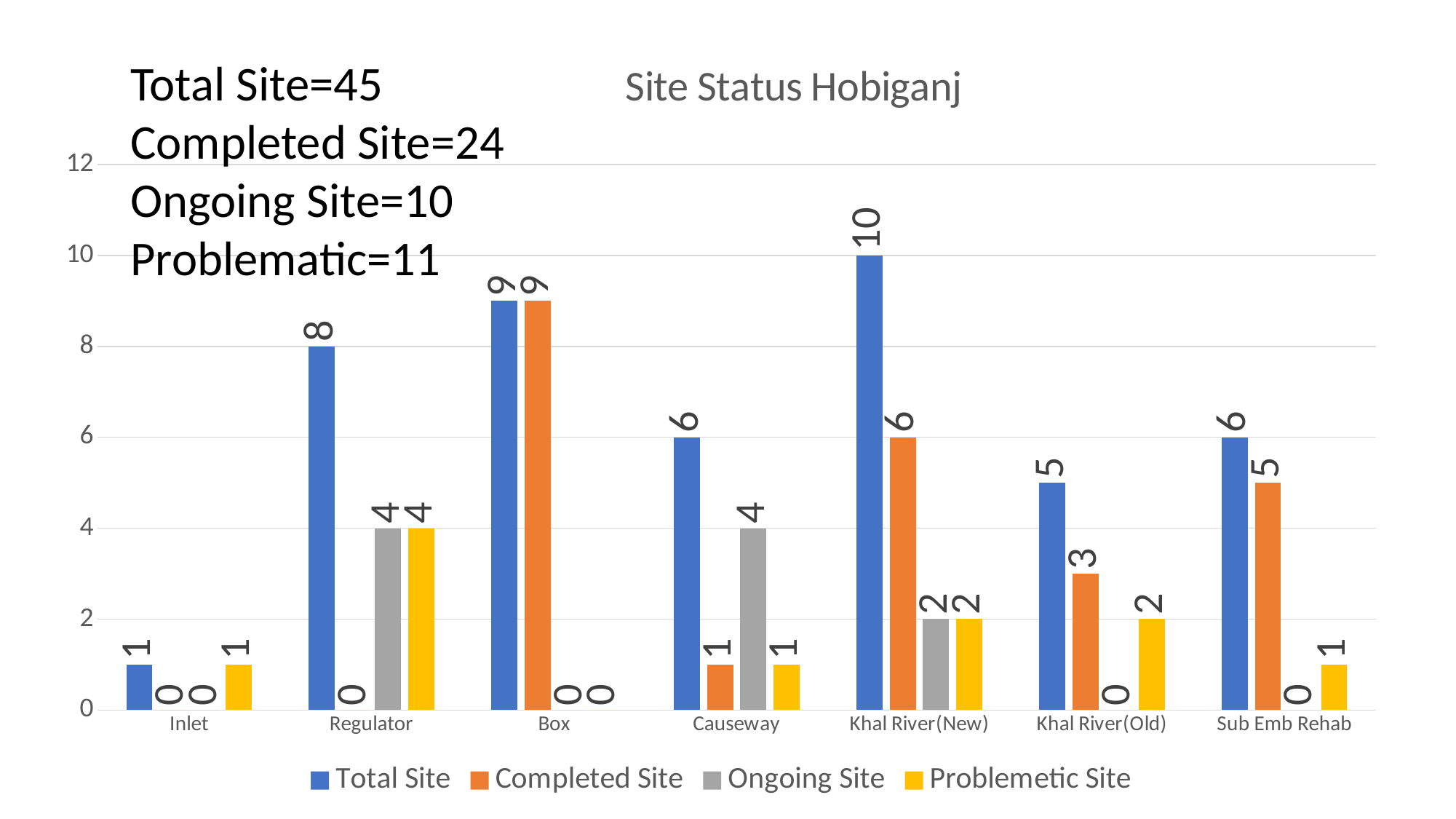

### Chart: Site Status Hobiganj

| Category | Total Site | Completed Site | Ongoing Site | Problemetic Site |
|---|---|---|---|---|
| Inlet | 1.0 | 0.0 | 0.0 | 1.0 |
| Regulator | 8.0 | 0.0 | 4.0 | 4.0 |
| Box | 9.0 | 9.0 | 0.0 | 0.0 |
| Causeway | 6.0 | 1.0 | 4.0 | 1.0 |
| Khal River(New) | 10.0 | 6.0 | 2.0 | 2.0 |
| Khal River(Old) | 5.0 | 3.0 | 0.0 | 2.0 |
| Sub Emb Rehab | 6.0 | 5.0 | 0.0 | 1.0 |
Total Site=45
Completed Site=24
Ongoing Site=10
Problematic=11